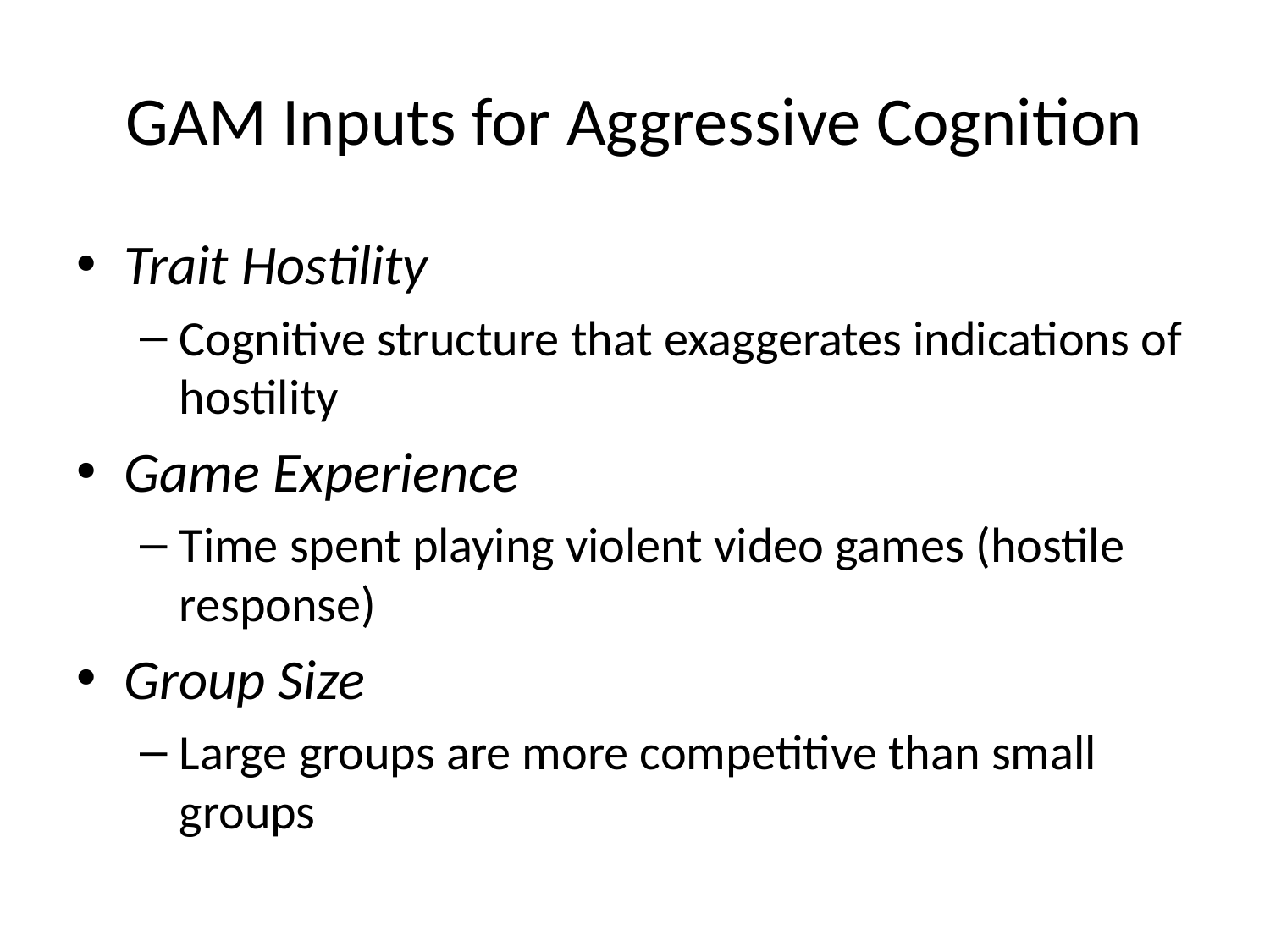

# GAM Inputs for Aggressive Cognition
Trait Hostility
Cognitive structure that exaggerates indications of hostility
Game Experience
Time spent playing violent video games (hostile response)
Group Size
Large groups are more competitive than small groups